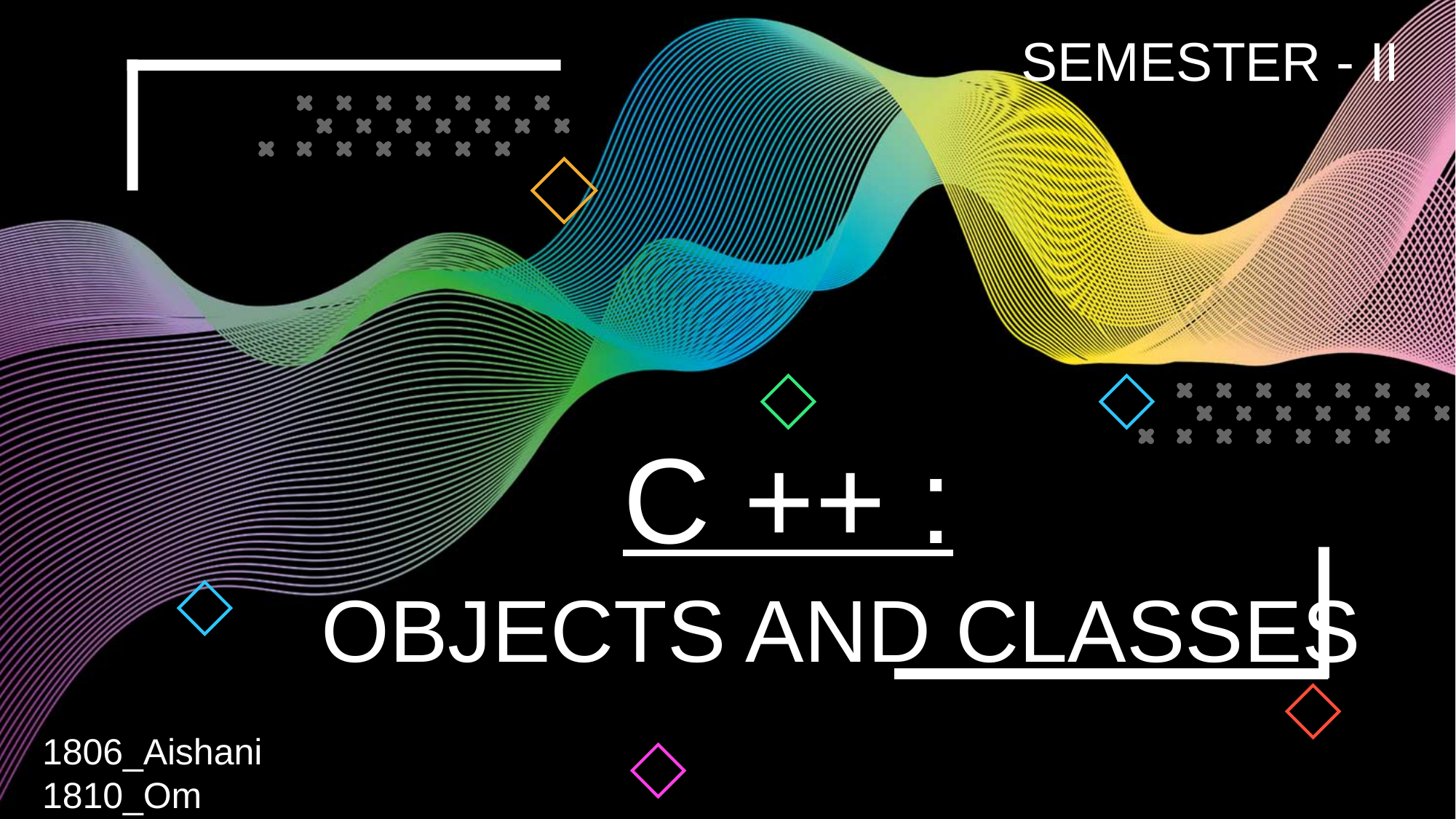

SEMESTER - II

C ++ :

OBJECTS AND CLASSES

1806_Aishani
1810_Om